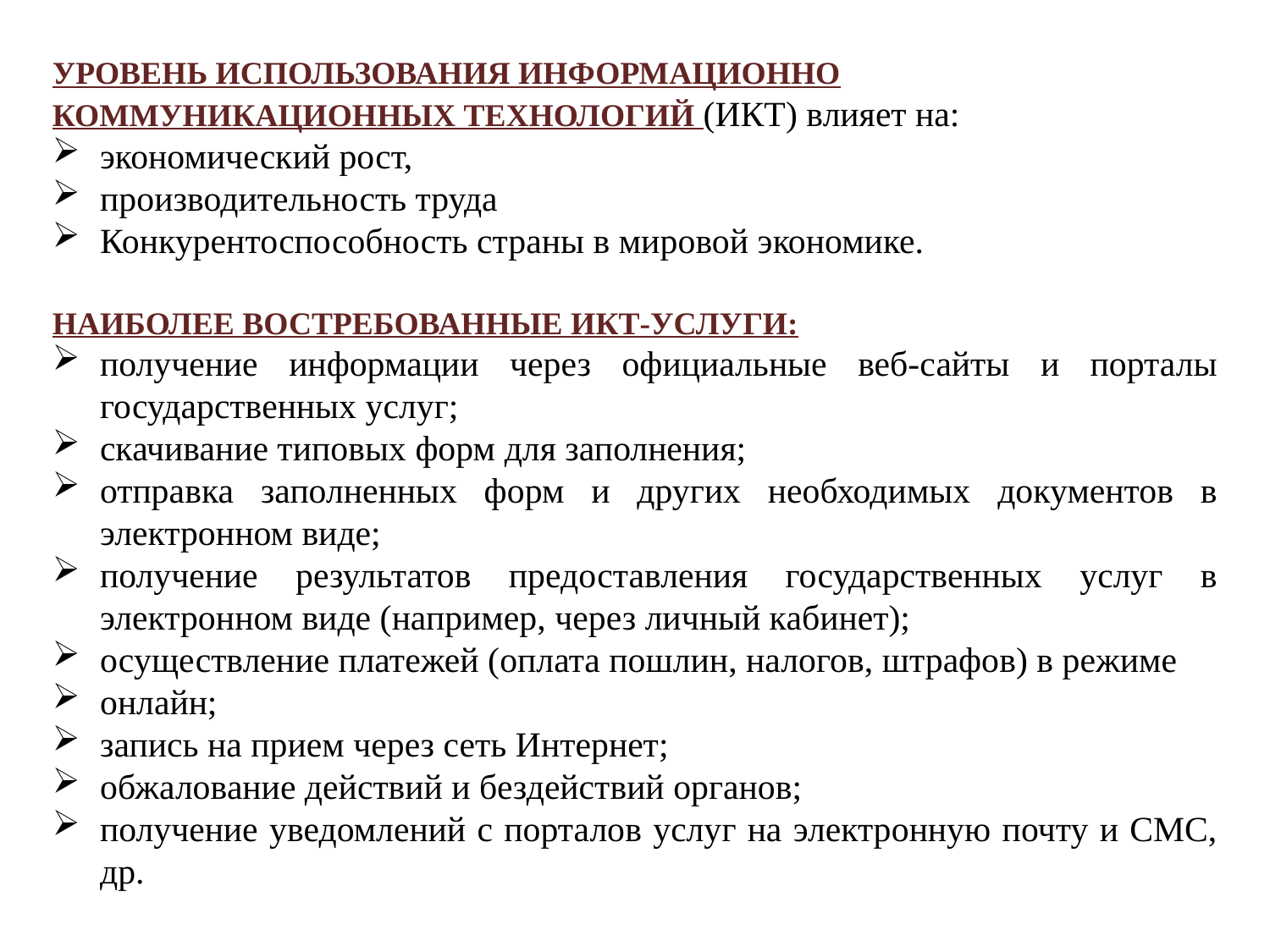

Уровень использования информационно коммуникационных технологий (ИКТ) влияет на:
экономический рост,
производительность труда
Конкурентоспособность страны в мировой экономике.

Наиболее востребованные ИКТ-услуги:
получение информации через официальные веб-сайты и порталы государственных услуг;
скачивание типовых форм для заполнения;
отправка заполненных форм и других необходимых документов в электронном виде;
получение результатов предоставления государственных услуг в электронном виде (например, через личный кабинет);
осуществление платежей (оплата пошлин, налогов, штрафов) в режиме
онлайн;
запись на прием через сеть Интернет;
обжалование действий и бездействий органов;
получение уведомлений с порталов услуг на электронную почту и СМС, др.